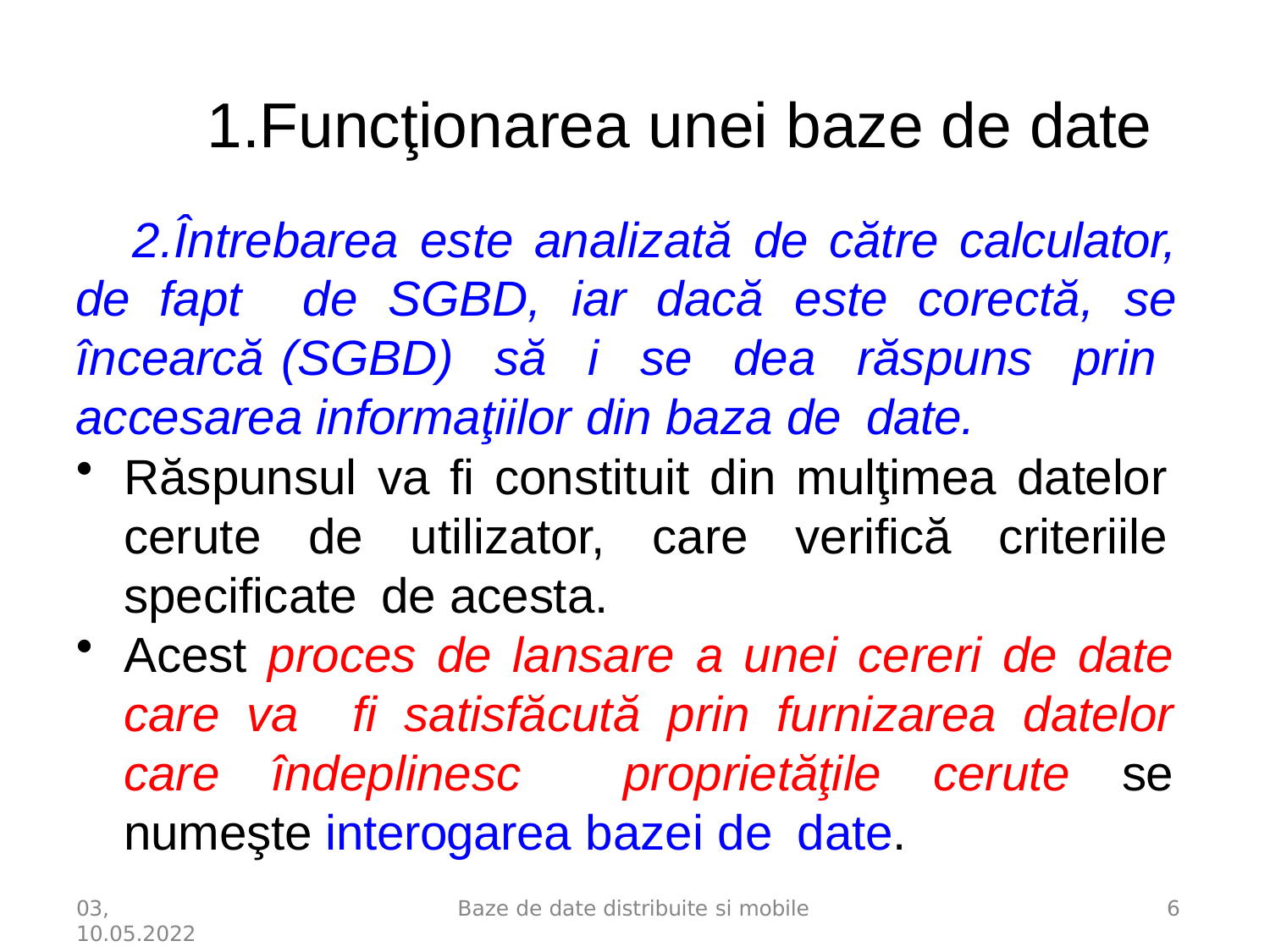

# 1.Funcţionarea unei baze de date
Întrebarea este analizată de către calculator, de fapt  de SGBD, iar dacă este corectă, se încearcă (SGBD)  să  i  se  dea  răspuns  prin  accesarea informaţiilor din baza de date.
Răspunsul va fi constituit din mulţimea datelor cerute  de  utilizator,  care  verifică  criteriile specificate de acesta.
Acest proces de lansare a unei cereri de date care va  fi satisfăcută prin furnizarea datelor care  îndeplinesc    proprietăţile  cerute  se numeşte interogarea bazei de date.
03,
10.05.2022
Baze de date distribuite si mobile
6